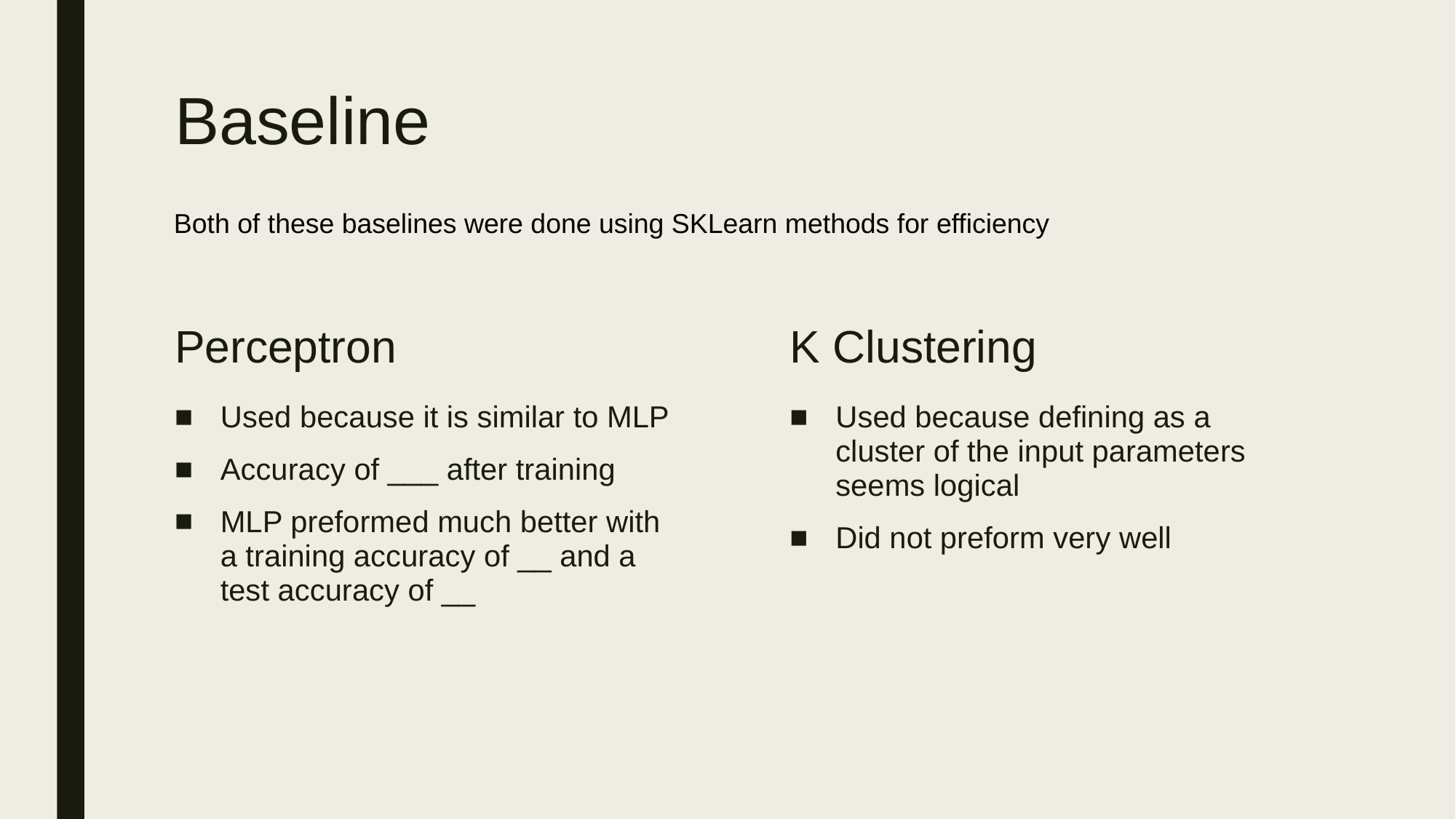

# Baseline
Both of these baselines were done using SKLearn methods for efficiency
Perceptron
K Clustering
Used because it is similar to MLP
Accuracy of ___ after training
MLP preformed much better with a training accuracy of __ and a test accuracy of __
Used because defining as a cluster of the input parameters seems logical
Did not preform very well